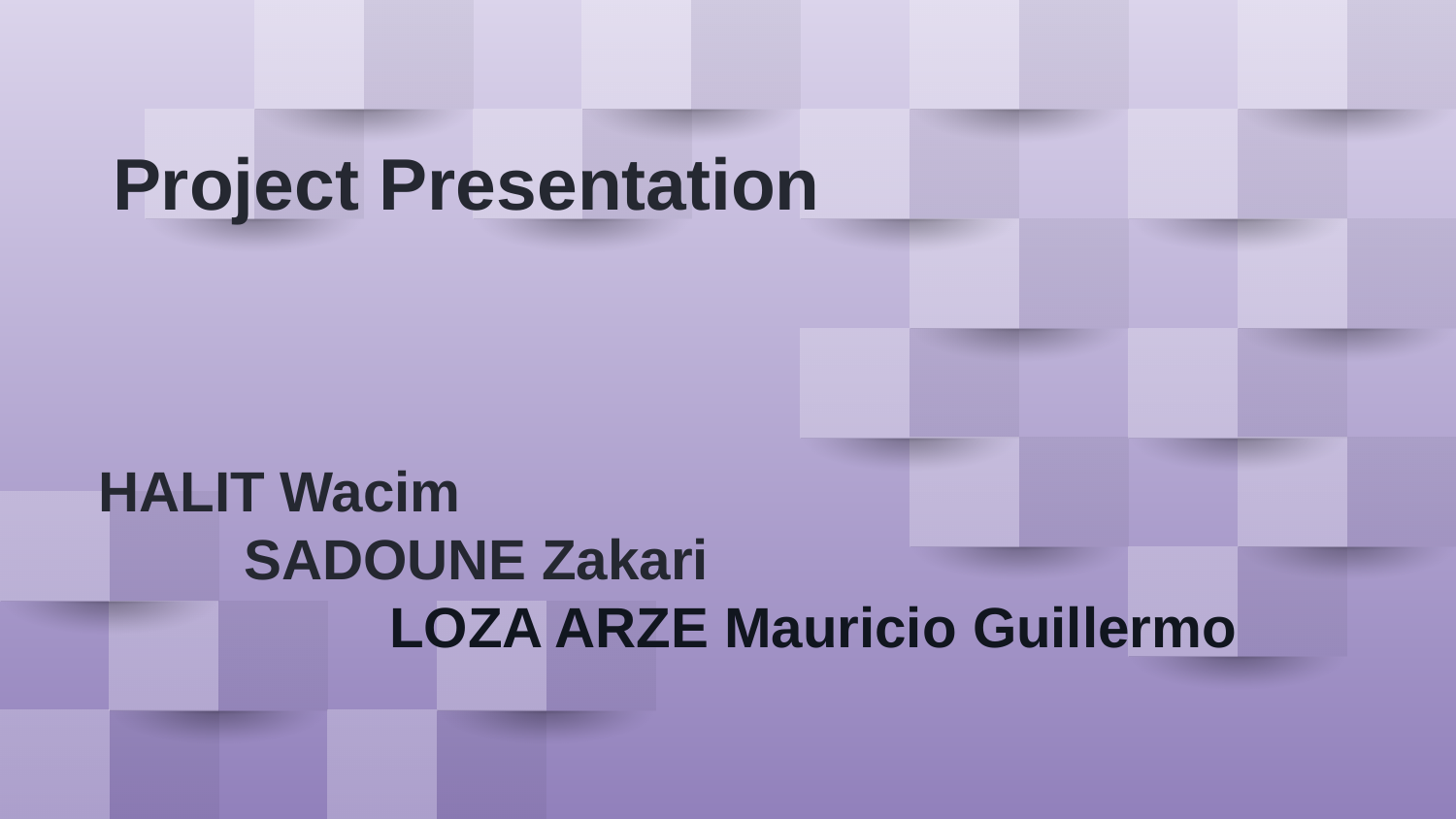

# Project Presentation

HALIT Wacim
	SADOUNE Zakari
		LOZA ARZE Mauricio Guillermo